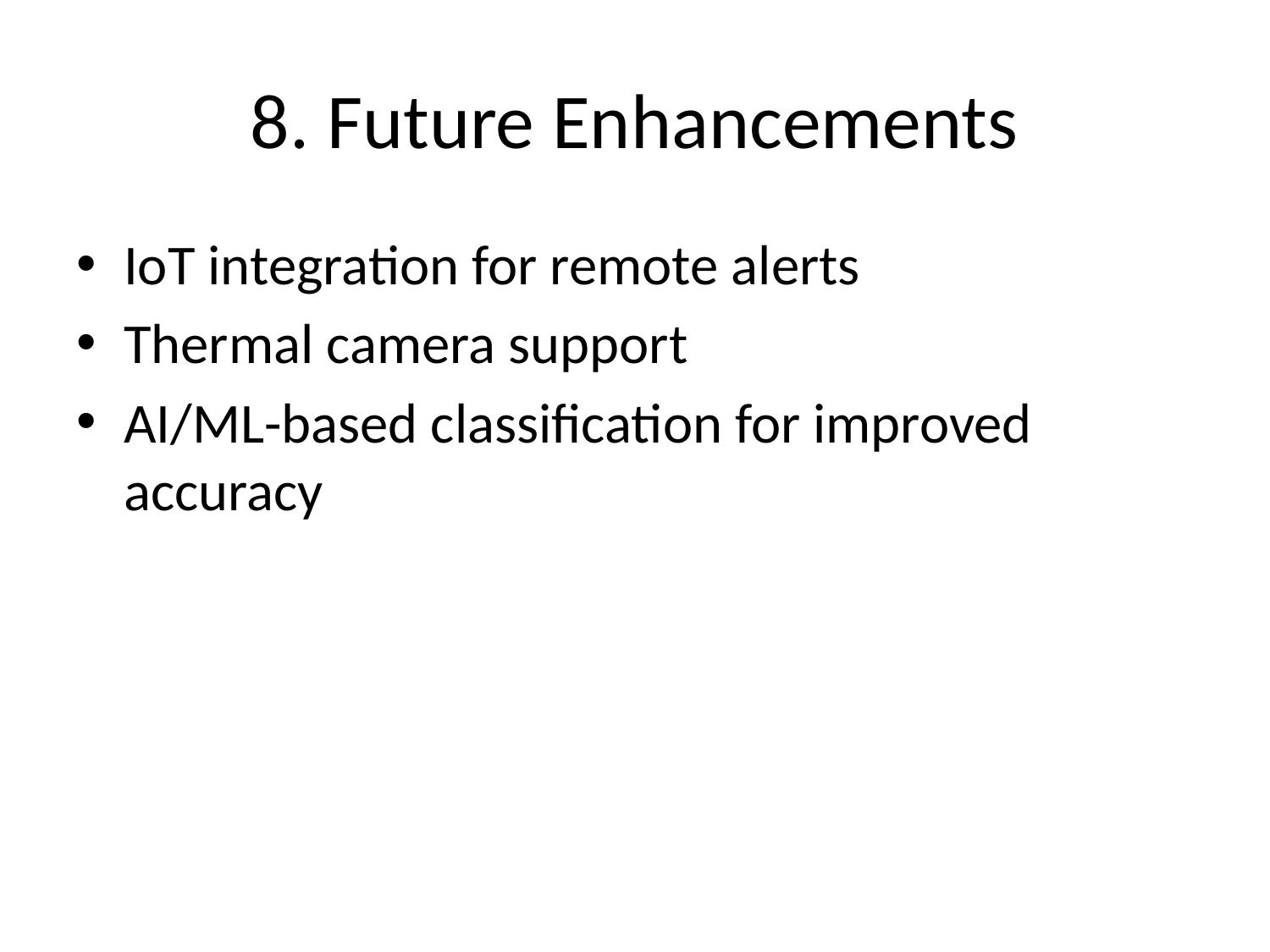

# 8. Future Enhancements
IoT integration for remote alerts
Thermal camera support
AI/ML-based classification for improved accuracy